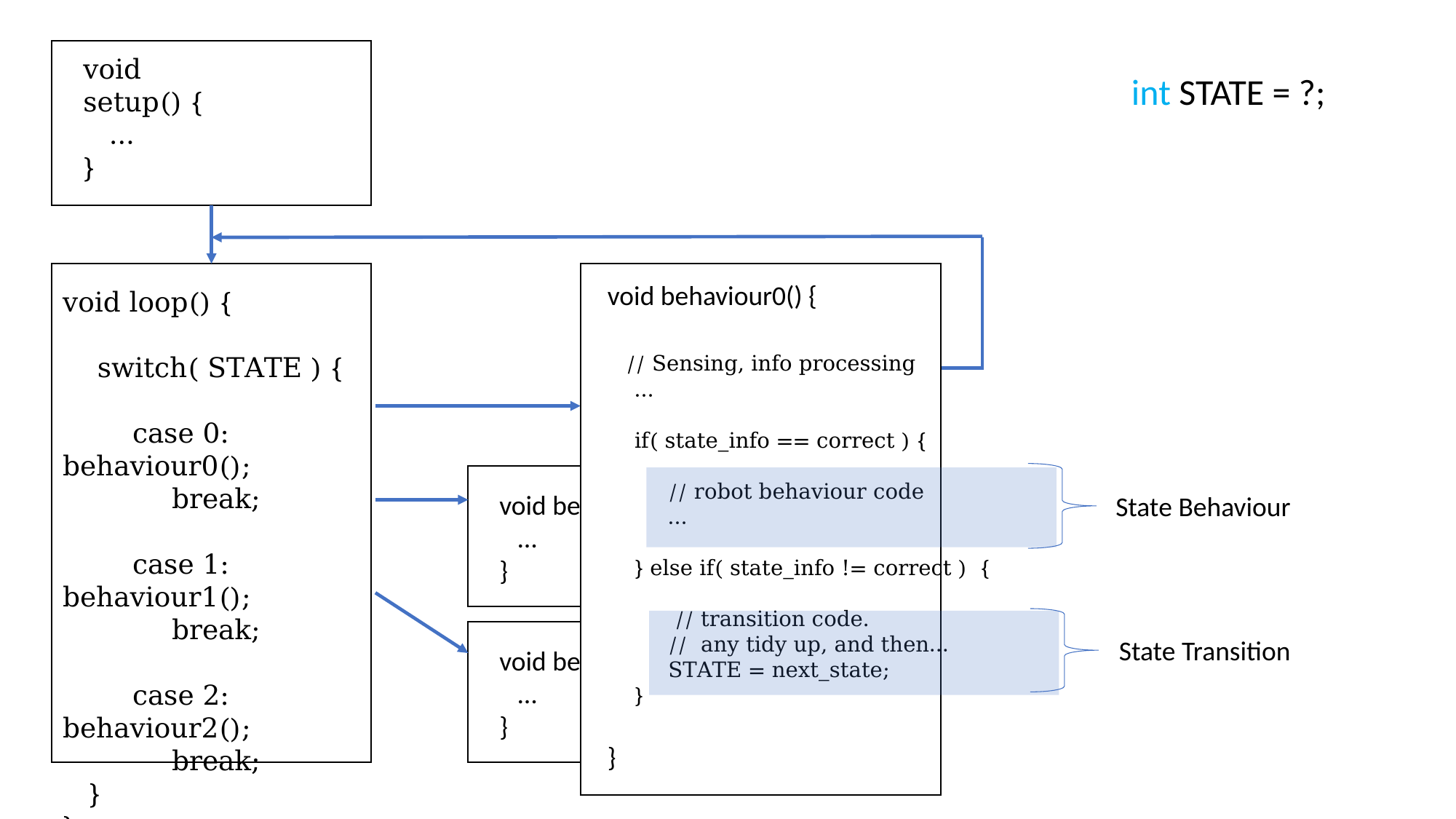

void setup() {
   …
}
int STATE = ?;

void behaviour0() {

   // Sensing, info processing
    …

    if( state_info == correct ) {

         // robot behaviour code
         …

    } else if( state_info != correct )  {

          // transition code.
         //  any tidy up, and then…
         STATE = next_state;
    }

}
void loop() {

    switch( STATE ) {

        case 0: behaviour0();
	break;

        case 1: behaviour1();
	break;

        case 2: behaviour2();
	break;
   }
}

void behaviour1() {
   …
}
State Behaviour

State Transition
void behaviour2() {
   …
}